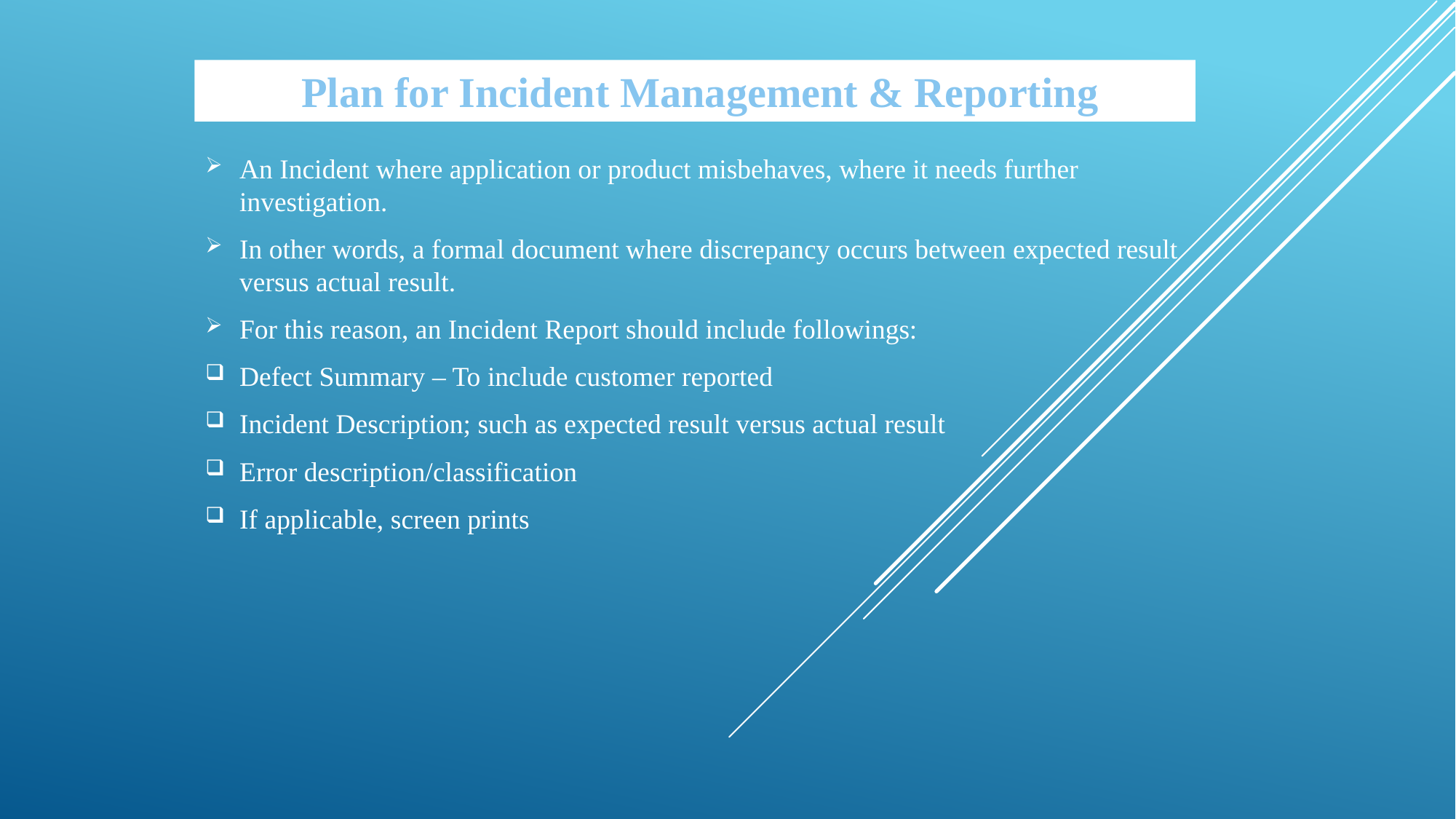

Plan for Incident Management & Reporting
An Incident where application or product misbehaves, where it needs further investigation.
In other words, a formal document where discrepancy occurs between expected result versus actual result.
For this reason, an Incident Report should include followings:
Defect Summary – To include customer reported
Incident Description; such as expected result versus actual result
Error description/classification
If applicable, screen prints